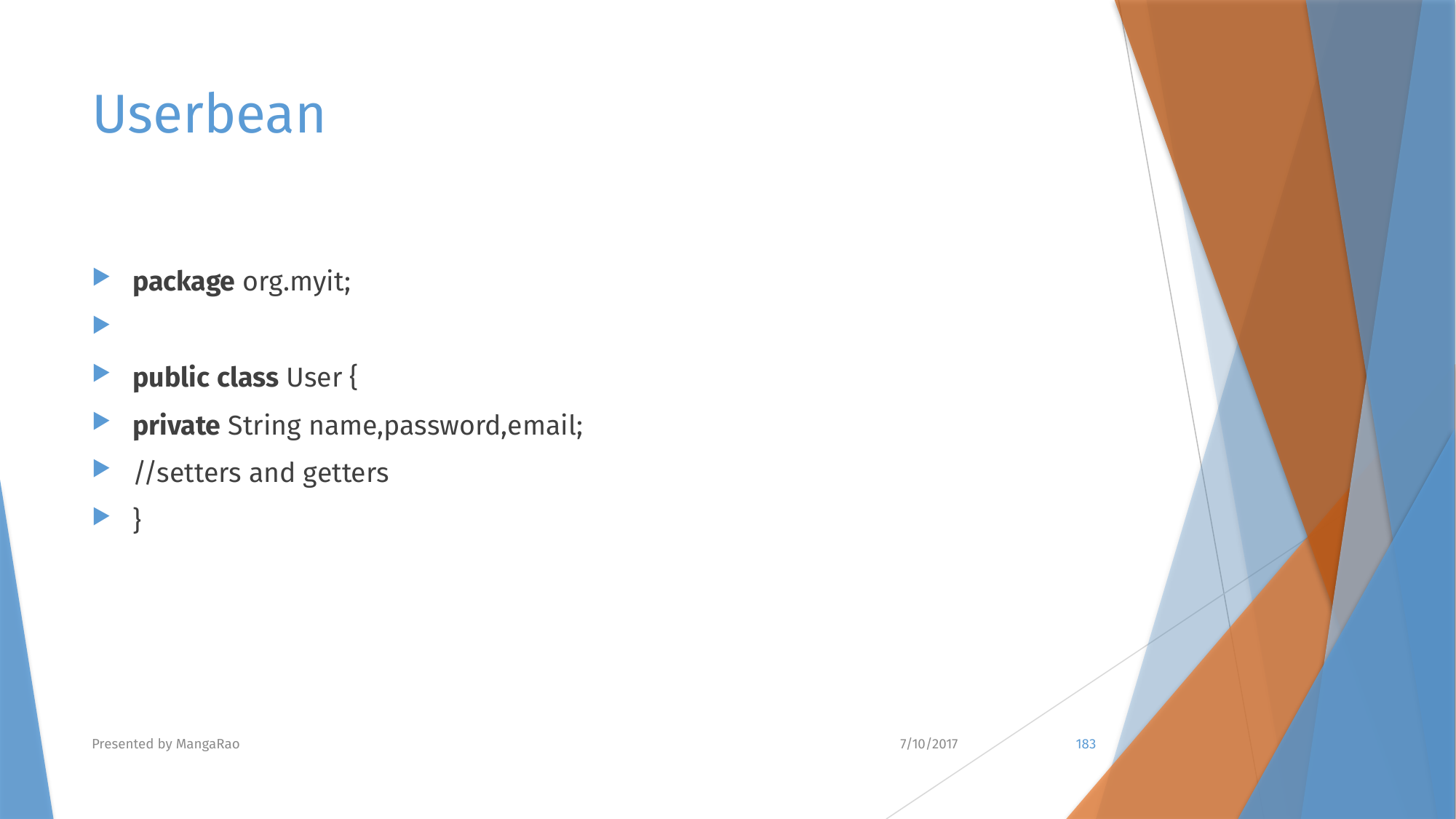

# Userbean
package org.myit;

public class User {
private String name,password,email;
//setters and getters
}
Presented by MangaRao
7/10/2017
183